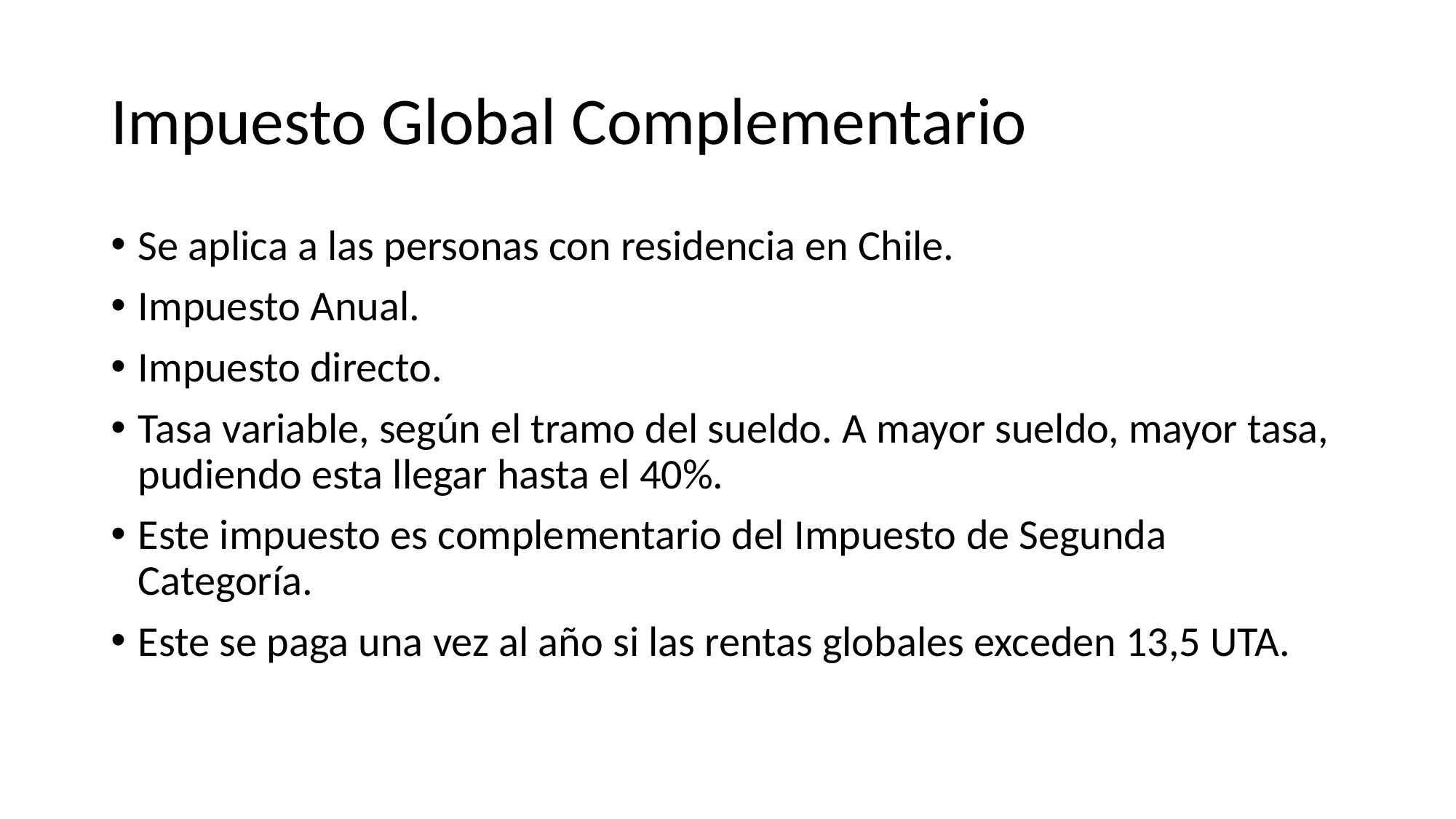

# Impuesto Global Complementario
Se aplica a las personas con residencia en Chile.
Impuesto Anual.
Impuesto directo.
Tasa variable, según el tramo del sueldo. A mayor sueldo, mayor tasa, pudiendo esta llegar hasta el 40%.
Este impuesto es complementario del Impuesto de Segunda Categoría.
Este se paga una vez al año si las rentas globales exceden 13,5 UTA.